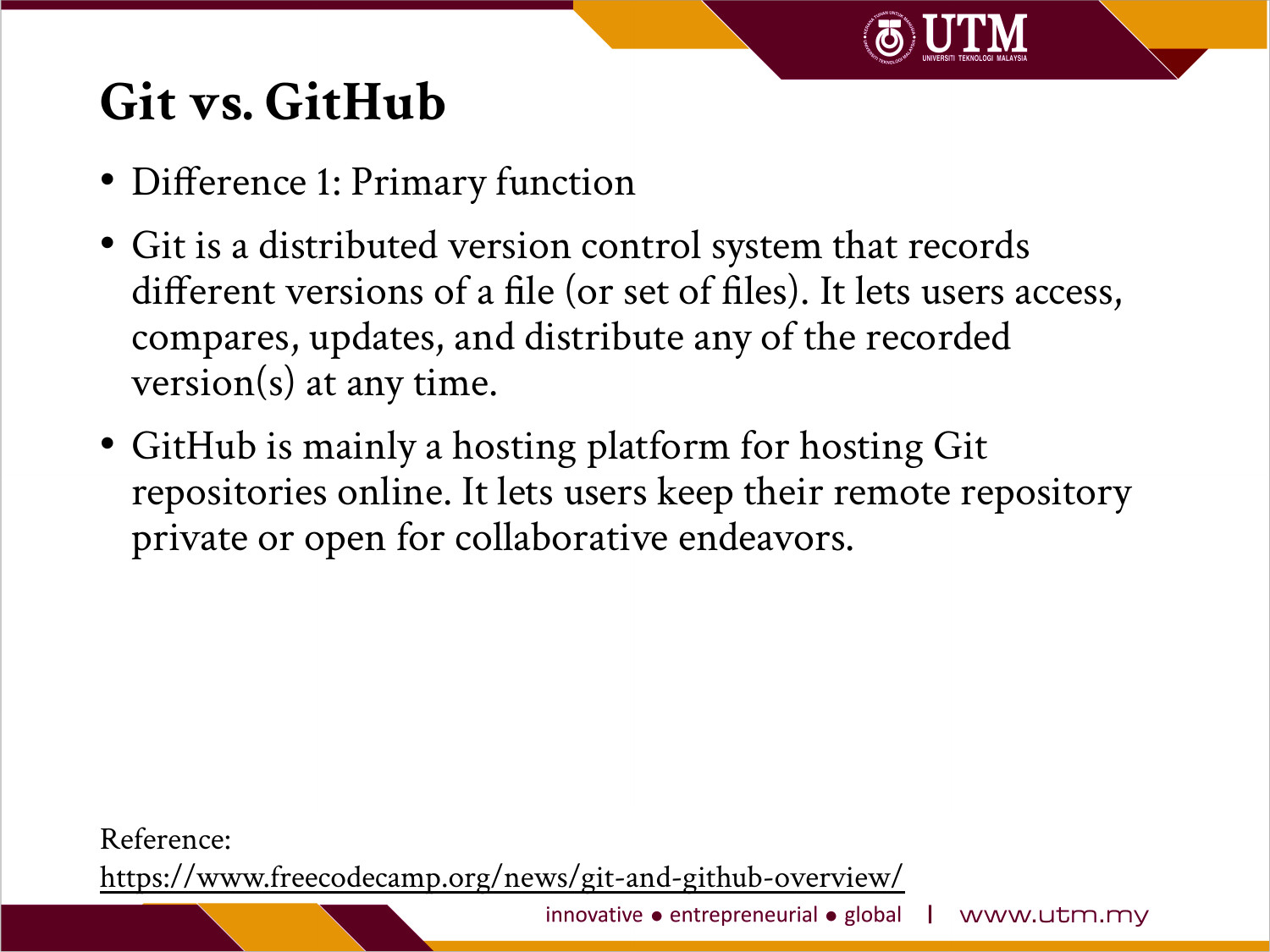

# Git vs. GitHub
Difference 1: Primary function
Git is a distributed version control system that records different versions of a file (or set of files). It lets users access, compares, updates, and distribute any of the recorded version(s) at any time.
GitHub is mainly a hosting platform for hosting Git repositories online. It lets users keep their remote repository private or open for collaborative endeavors.
Reference:
https://www.freecodecamp.org/news/git-and-github-overview/